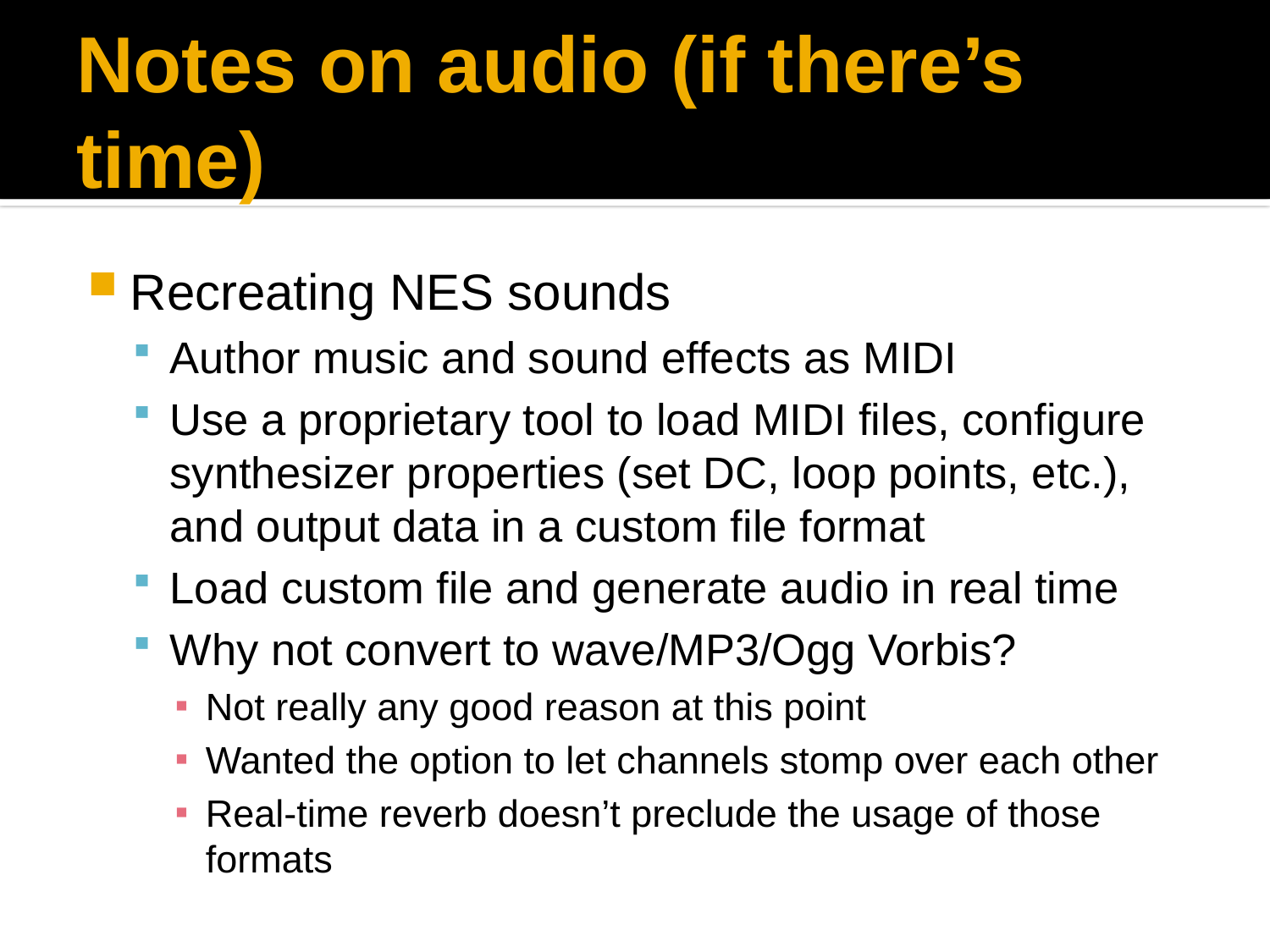

# Notes on audio (if there’s time)
Recreating NES sounds
Author music and sound effects as MIDI
Use a proprietary tool to load MIDI files, configure synthesizer properties (set DC, loop points, etc.), and output data in a custom file format
Load custom file and generate audio in real time
Why not convert to wave/MP3/Ogg Vorbis?
Not really any good reason at this point
Wanted the option to let channels stomp over each other
Real-time reverb doesn’t preclude the usage of those formats